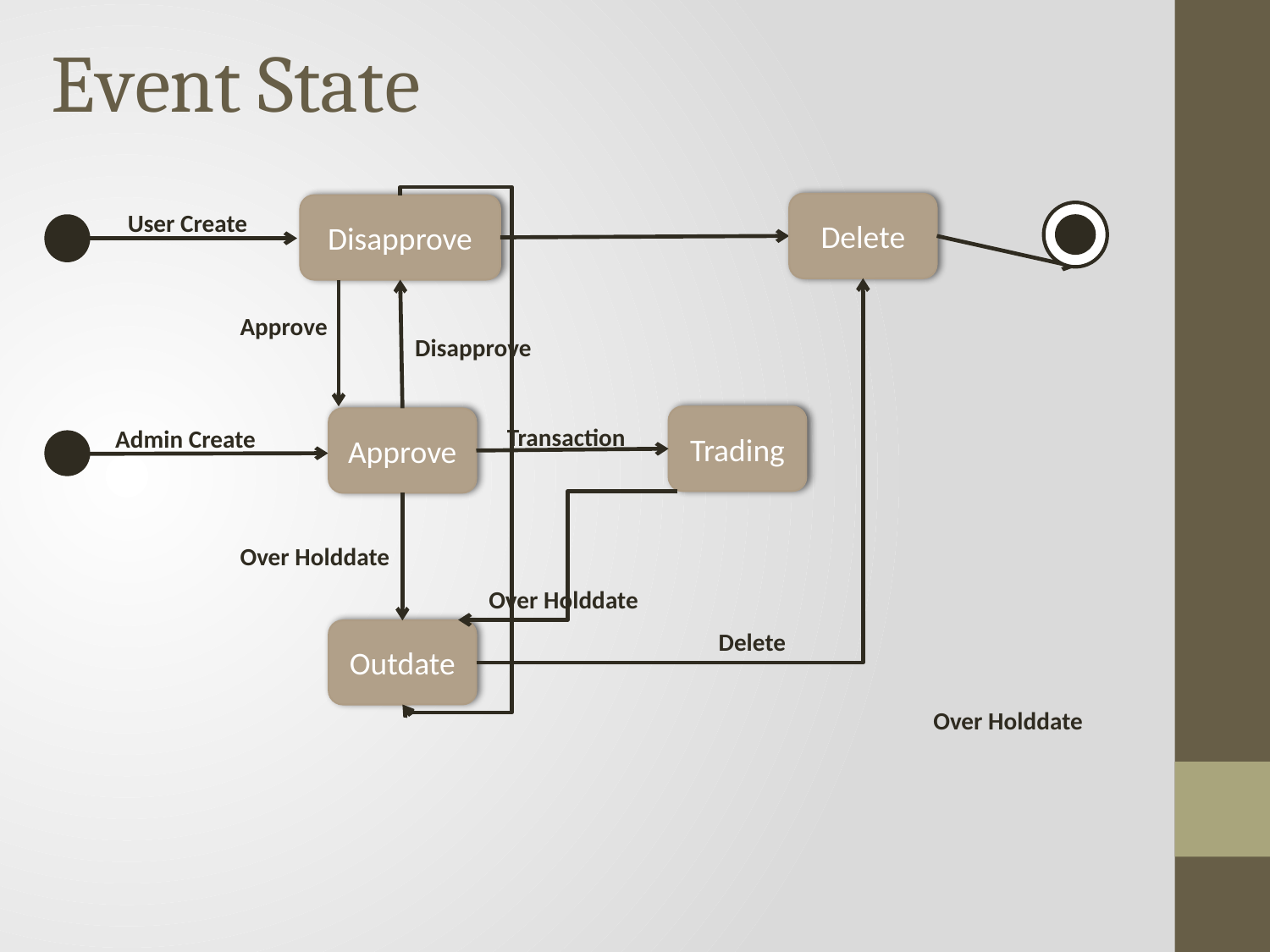

# Event State
Delete
Disapprove
User Create

Approve
Disapprove
Trading
Approve
Transaction
Admin Create

Over Holddate
Over Holddate
Outdate
Delete
Over Holddate